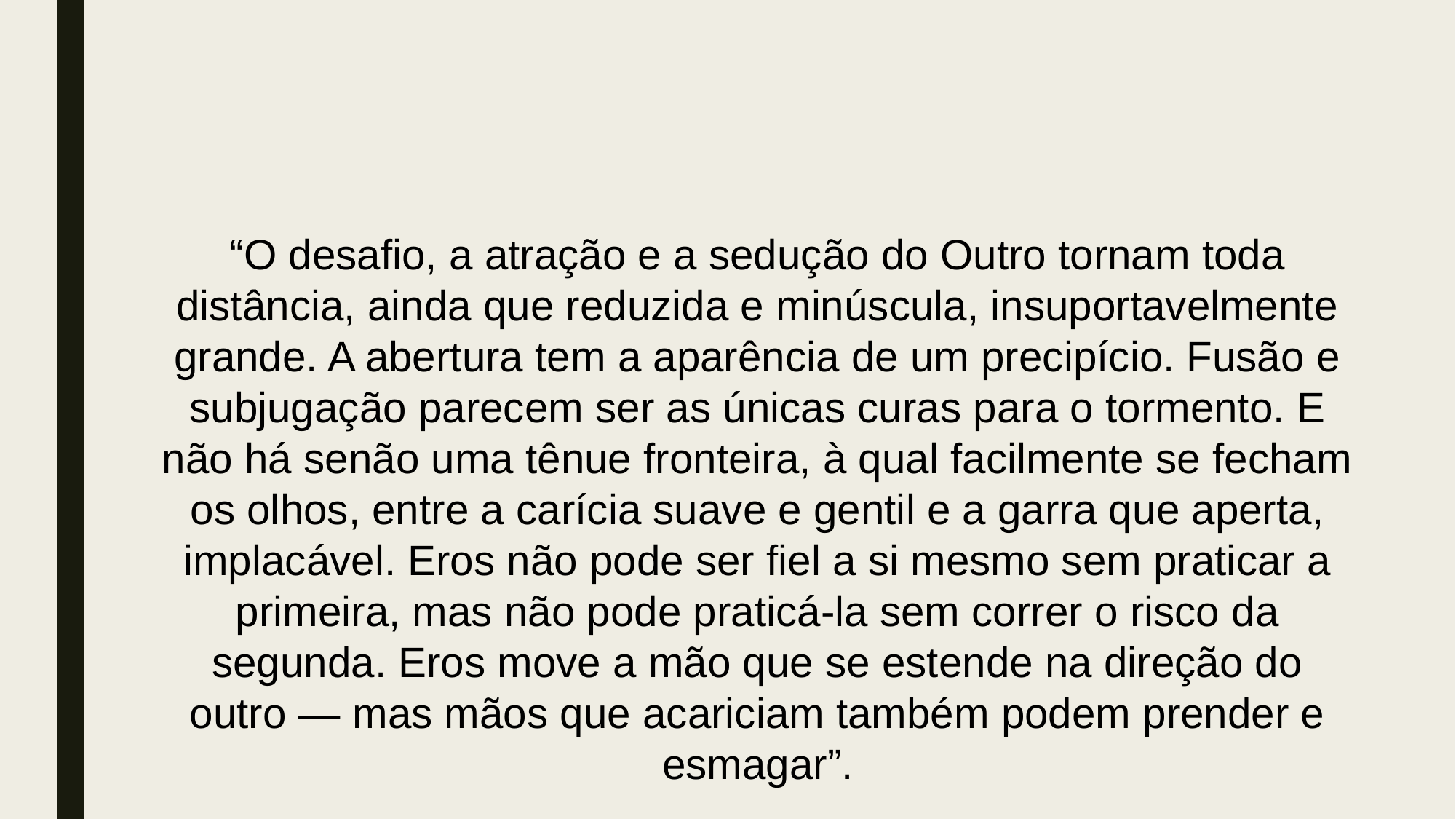

“O desafio, a atração e a sedução do Outro tornam toda distância, ainda que reduzida e minúscula, insuportavelmente grande. A abertura tem a aparência de um precipício. Fusão e subjugação parecem ser as únicas curas para o tormento. E não há senão uma tênue fronteira, à qual facilmente se fecham os olhos, entre a carícia suave e gentil e a garra que aperta, implacável. Eros não pode ser fiel a si mesmo sem praticar a primeira, mas não pode praticá-la sem correr o risco da segunda. Eros move a mão que se estende na direção do outro — mas mãos que acariciam também podem prender e esmagar”.